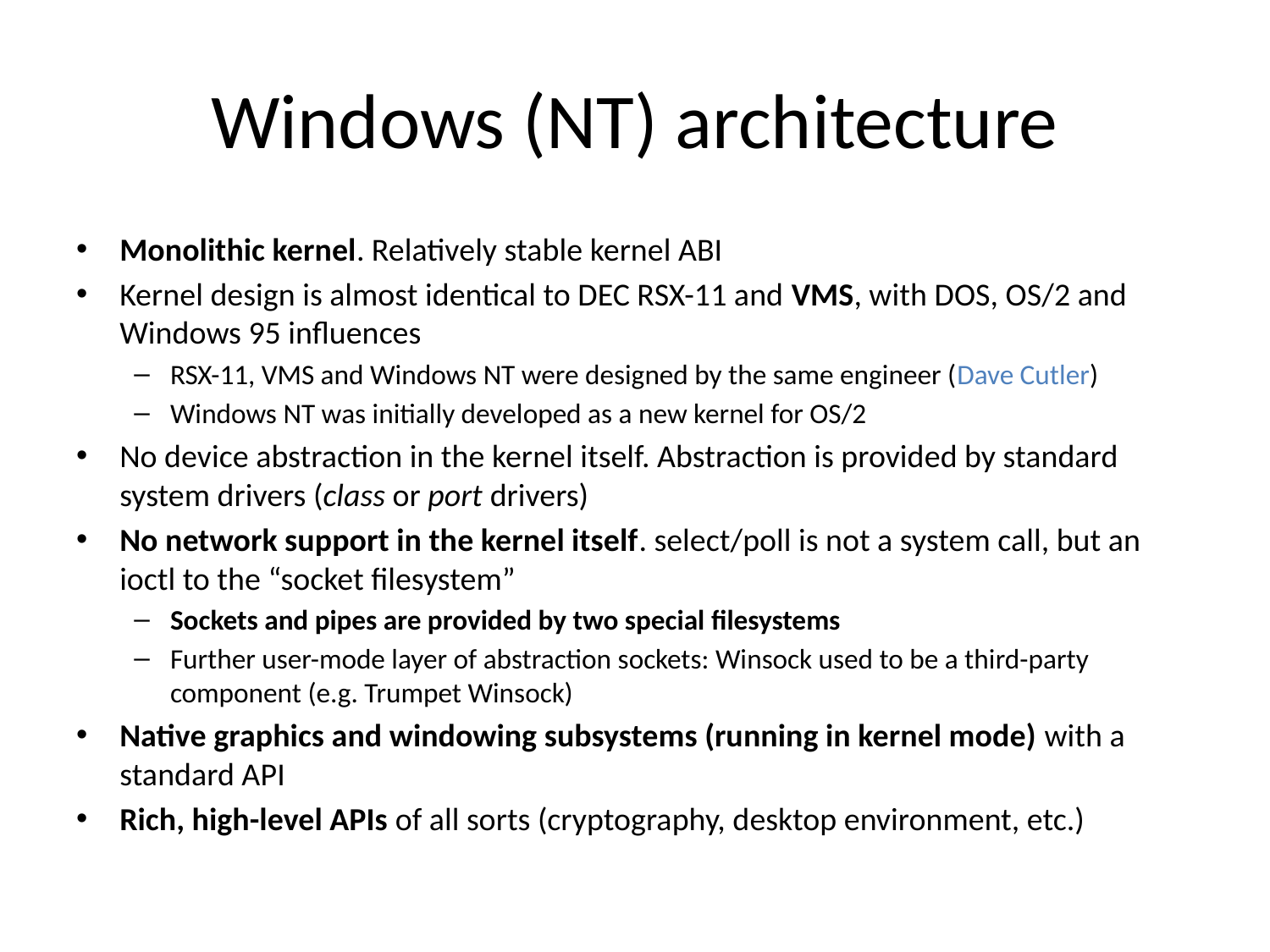

# Windows (NT) architecture
Monolithic kernel. Relatively stable kernel ABI
Kernel design is almost identical to DEC RSX-11 and VMS, with DOS, OS/2 and Windows 95 influences
RSX-11, VMS and Windows NT were designed by the same engineer (Dave Cutler)
Windows NT was initially developed as a new kernel for OS/2
No device abstraction in the kernel itself. Abstraction is provided by standard system drivers (class or port drivers)
No network support in the kernel itself. select/poll is not a system call, but an ioctl to the “socket filesystem”
Sockets and pipes are provided by two special filesystems
Further user-mode layer of abstraction sockets: Winsock used to be a third-party component (e.g. Trumpet Winsock)
Native graphics and windowing subsystems (running in kernel mode) with a standard API
Rich, high-level APIs of all sorts (cryptography, desktop environment, etc.)